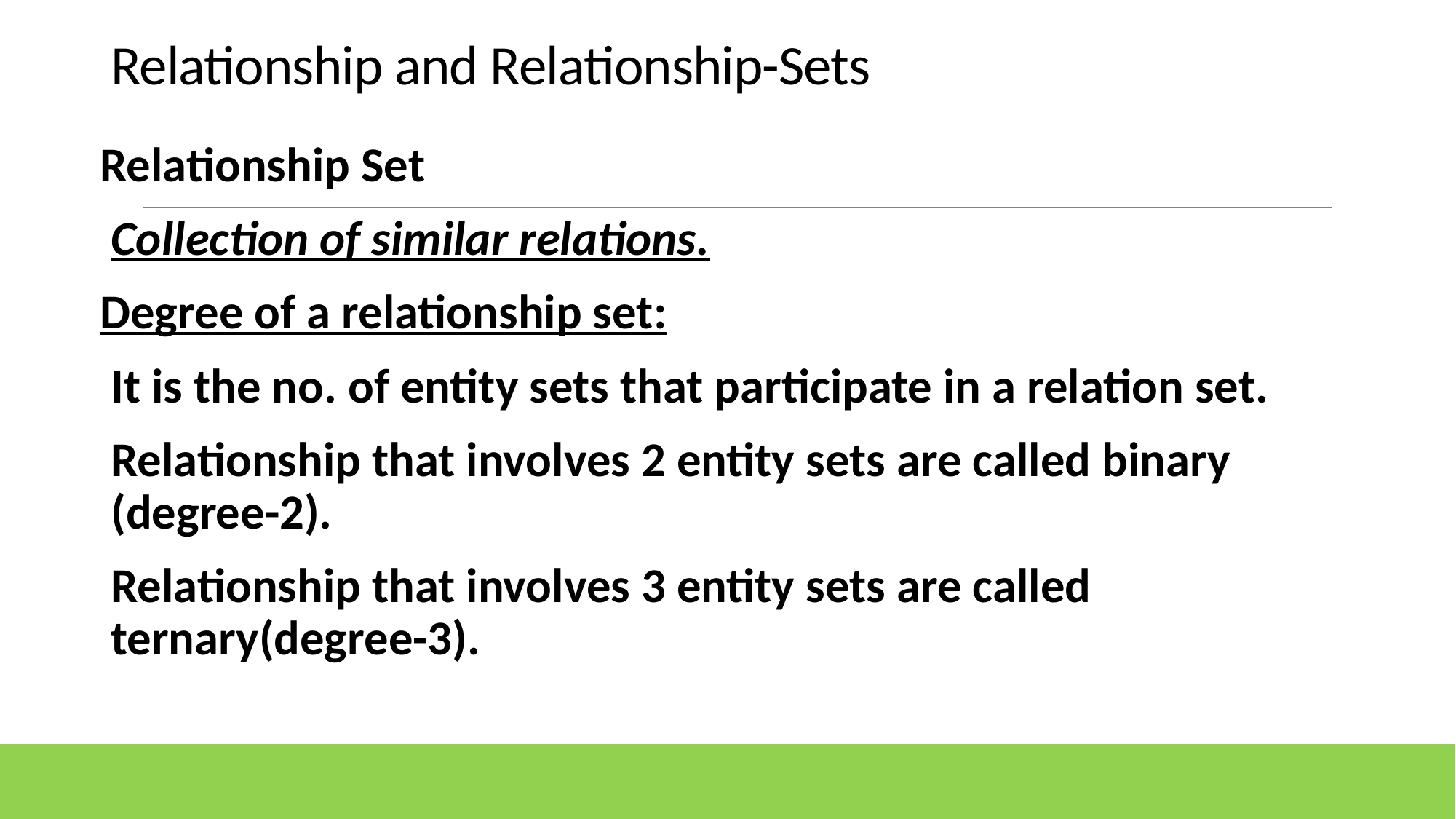

# Relationship and Relationship-Sets
Relationship Set
Collection of similar relations.
Degree of a relationship set:
It is the no. of entity sets that participate in a relation set.
Relationship that involves 2 entity sets are called binary (degree-2).
Relationship that involves 3 entity sets are called ternary(degree-3).